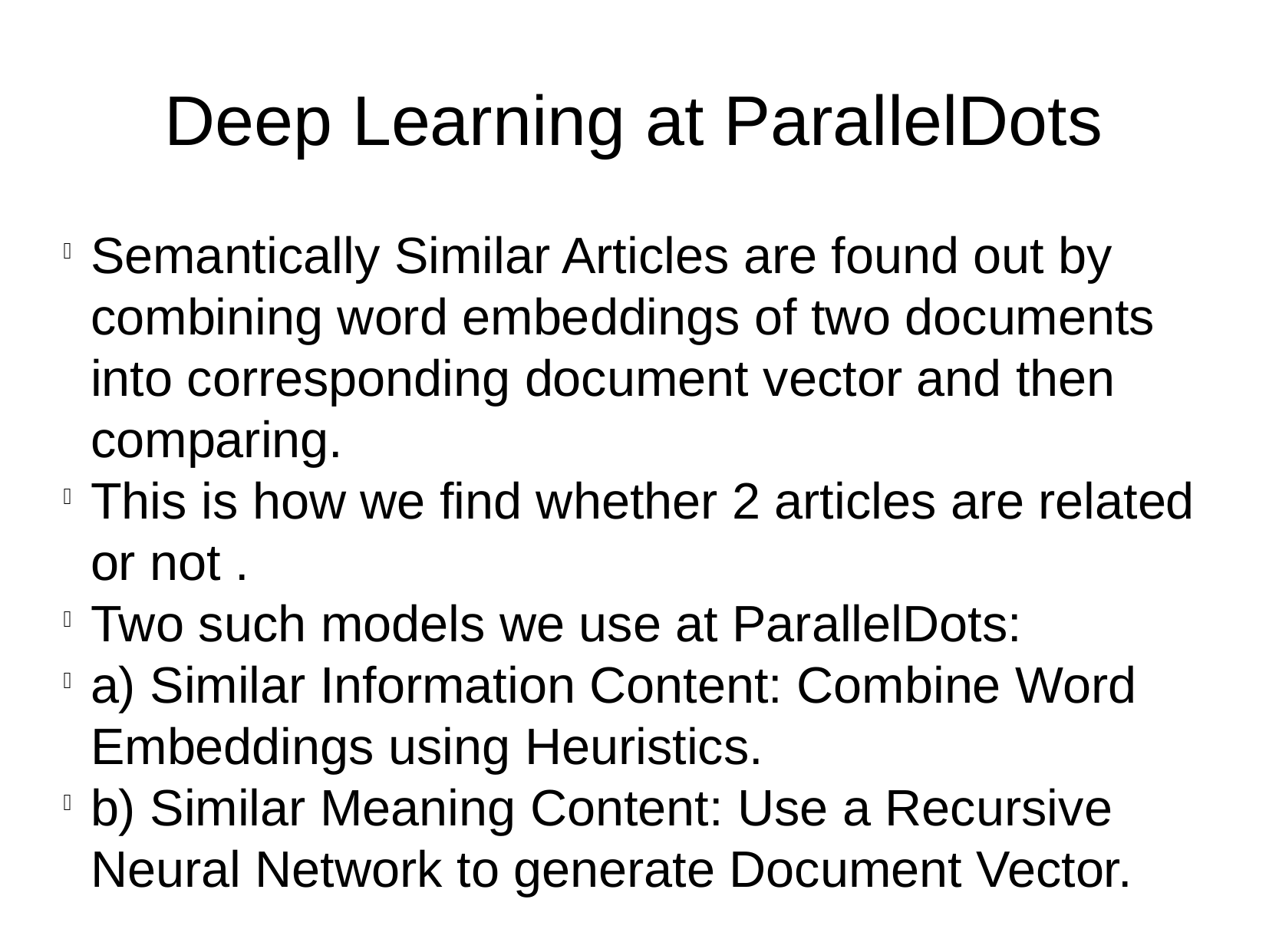

Deep Learning at ParallelDots
Semantically Similar Articles are found out by combining word embeddings of two documents into corresponding document vector and then comparing.
This is how we find whether 2 articles are related or not .
Two such models we use at ParallelDots:
a) Similar Information Content: Combine Word Embeddings using Heuristics.
b) Similar Meaning Content: Use a Recursive Neural Network to generate Document Vector.